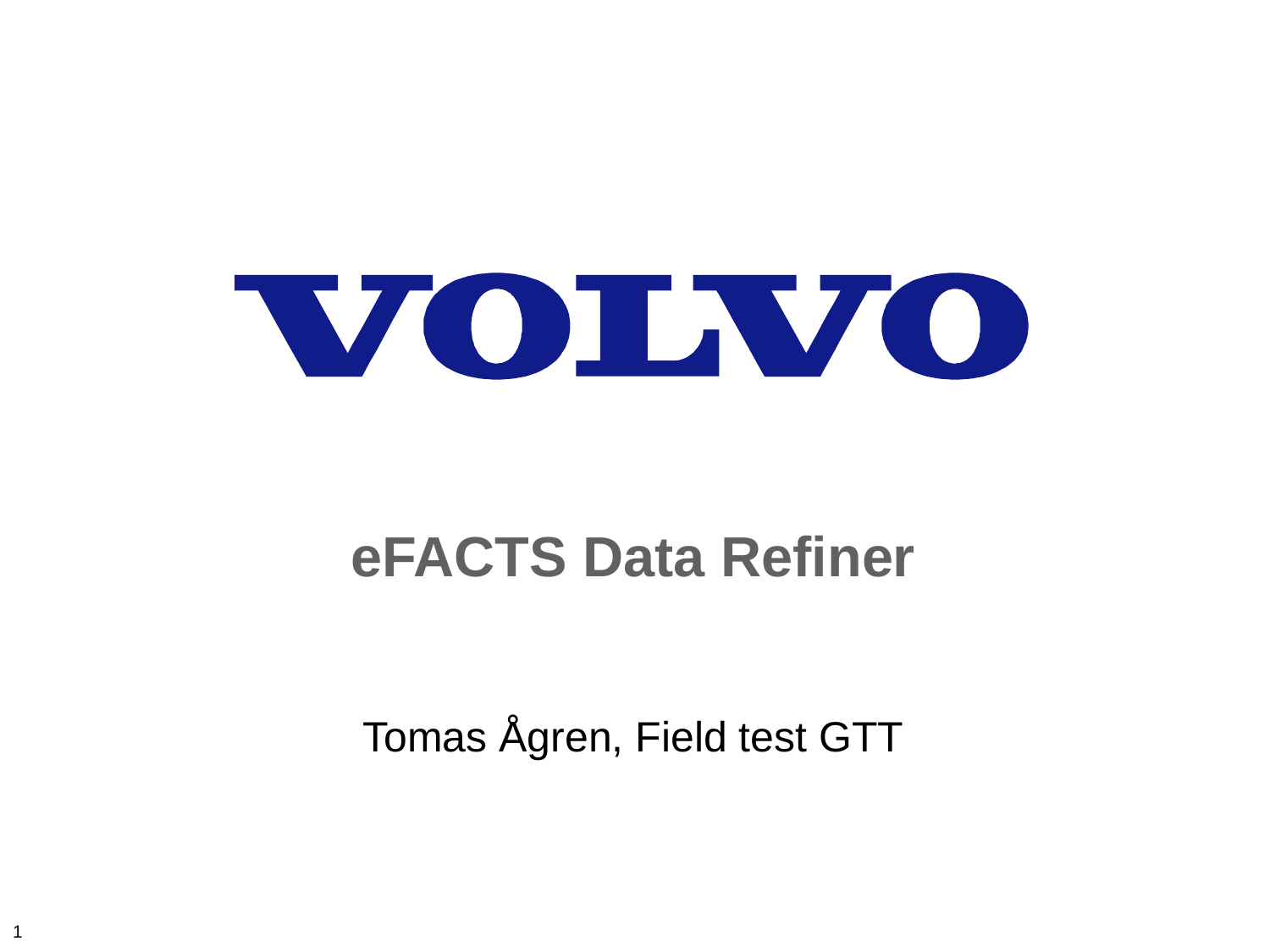

# eFACTS Data Refiner
Tomas Ågren, Field test GTT
1